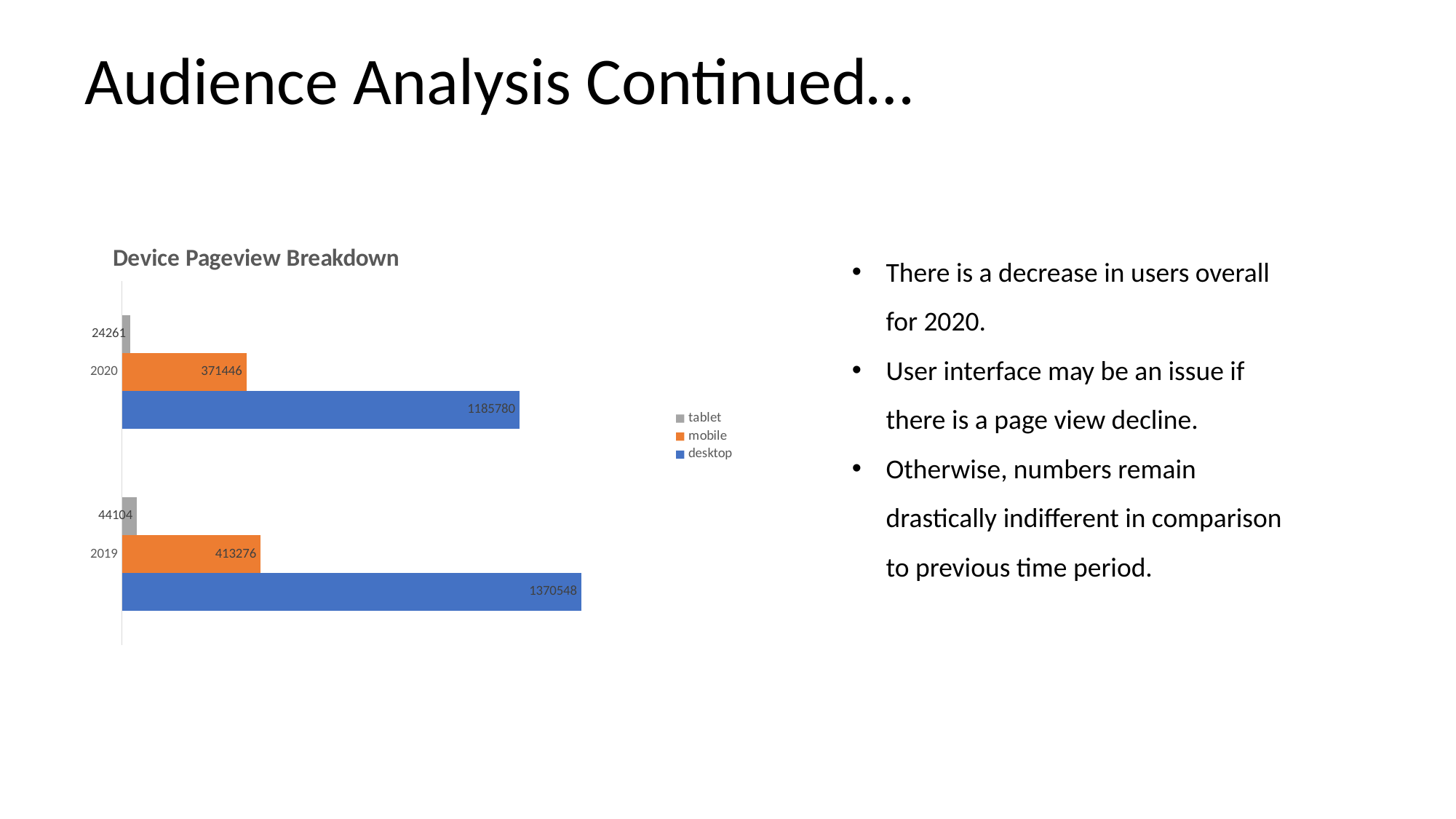

# Audience Analysis Continued…

### Chart: Device Pageview Breakdown

| Category | desktop | mobile | tablet |
|---|---|---|---|
| 2019 | 1370548.0 | 413276.0 | 44104.0 |
| 2020 | 1185780.0 | 371446.0 | 24261.0 |
There is a decrease in users overall for 2020.
User interface may be an issue if there is a page view decline.
Otherwise, numbers remain drastically indifferent in comparison to previous time period.